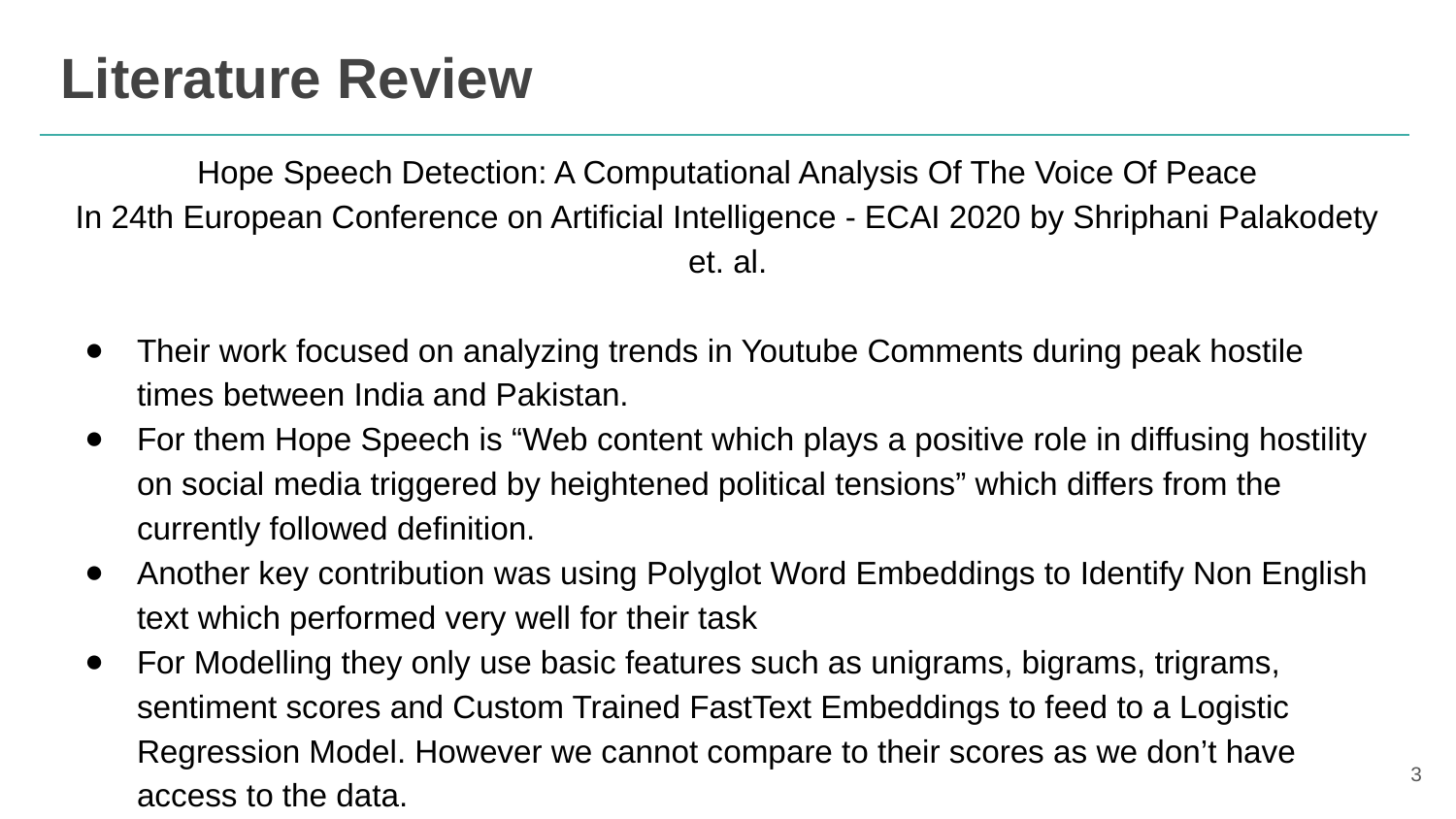

# Literature Review
Hope Speech Detection: A Computational Analysis Of The Voice Of Peace
In 24th European Conference on Artificial Intelligence - ECAI 2020 by Shriphani Palakodety et. al.

Their work focused on analyzing trends in Youtube Comments during peak hostile times between India and Pakistan.
For them Hope Speech is “Web content which plays a positive role in diffusing hostility on social media triggered by heightened political tensions” which differs from the currently followed definition.
Another key contribution was using Polyglot Word Embeddings to Identify Non English text which performed very well for their task
For Modelling they only use basic features such as unigrams, bigrams, trigrams, sentiment scores and Custom Trained FastText Embeddings to feed to a Logistic Regression Model. However we cannot compare to their scores as we don’t have access to the data.
3